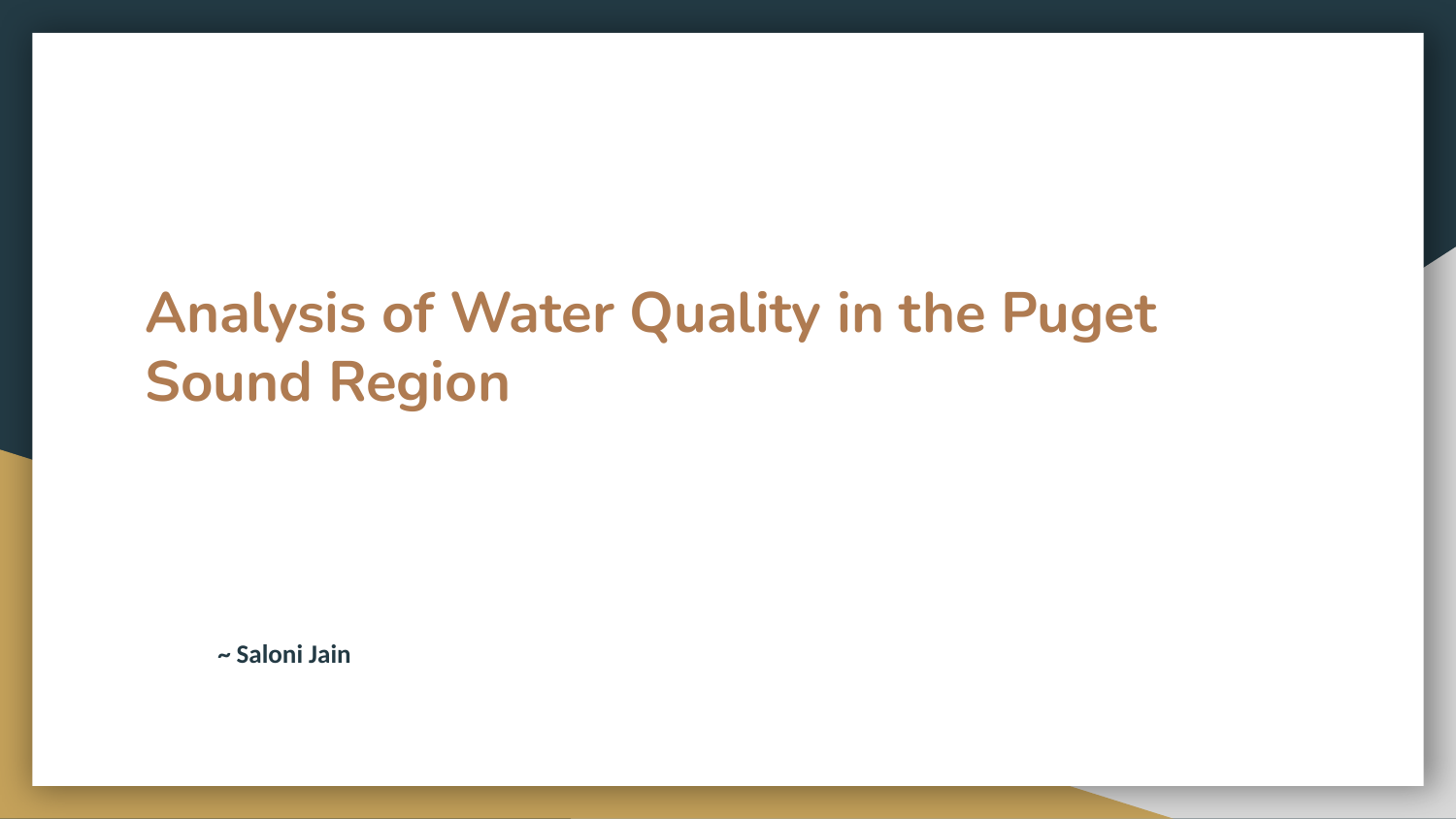

# Analysis of Water Quality in the Puget Sound Region

~ Saloni Jain